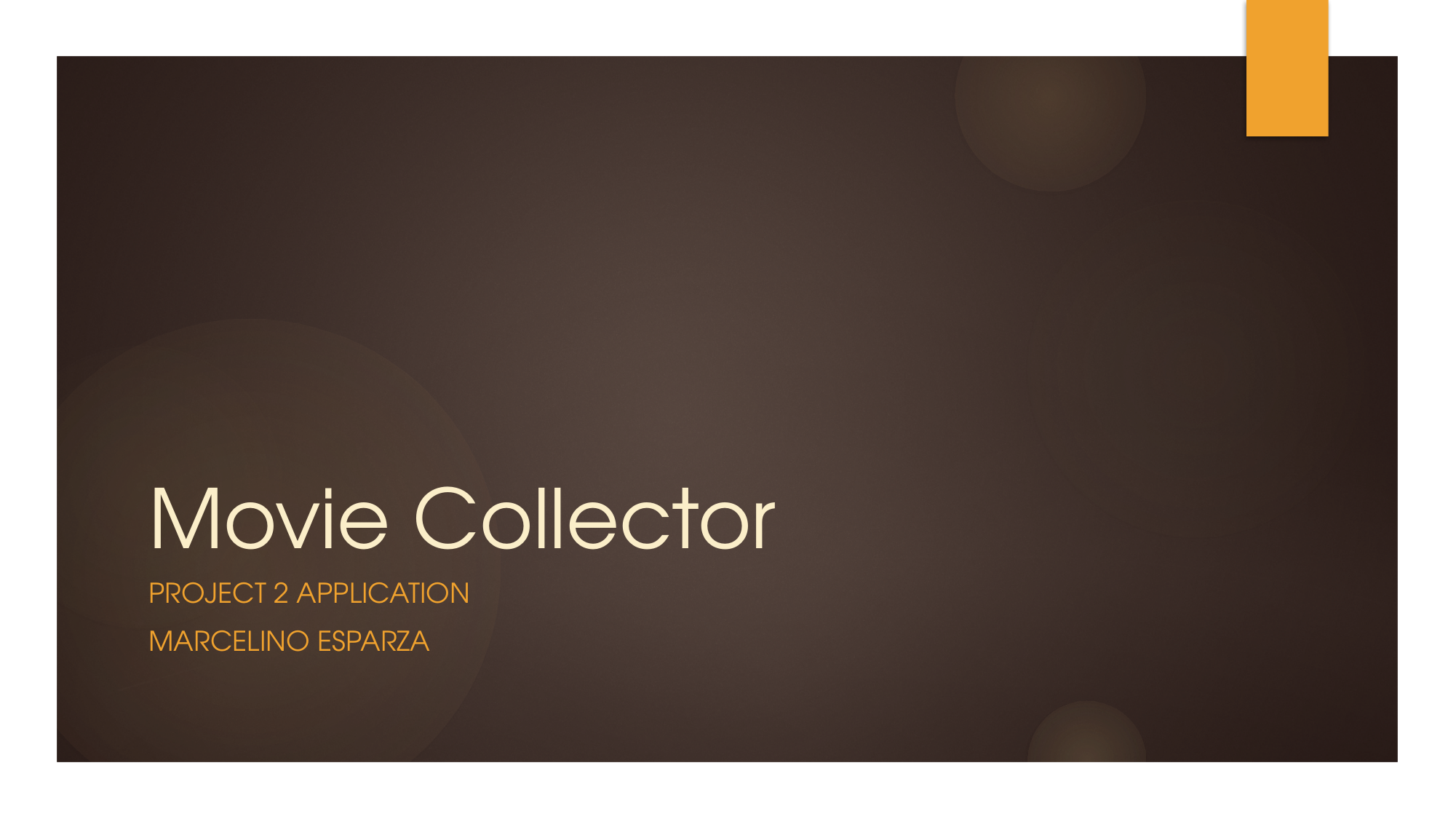

# Movie Collector
Project 2 Application
Marcelino Esparza